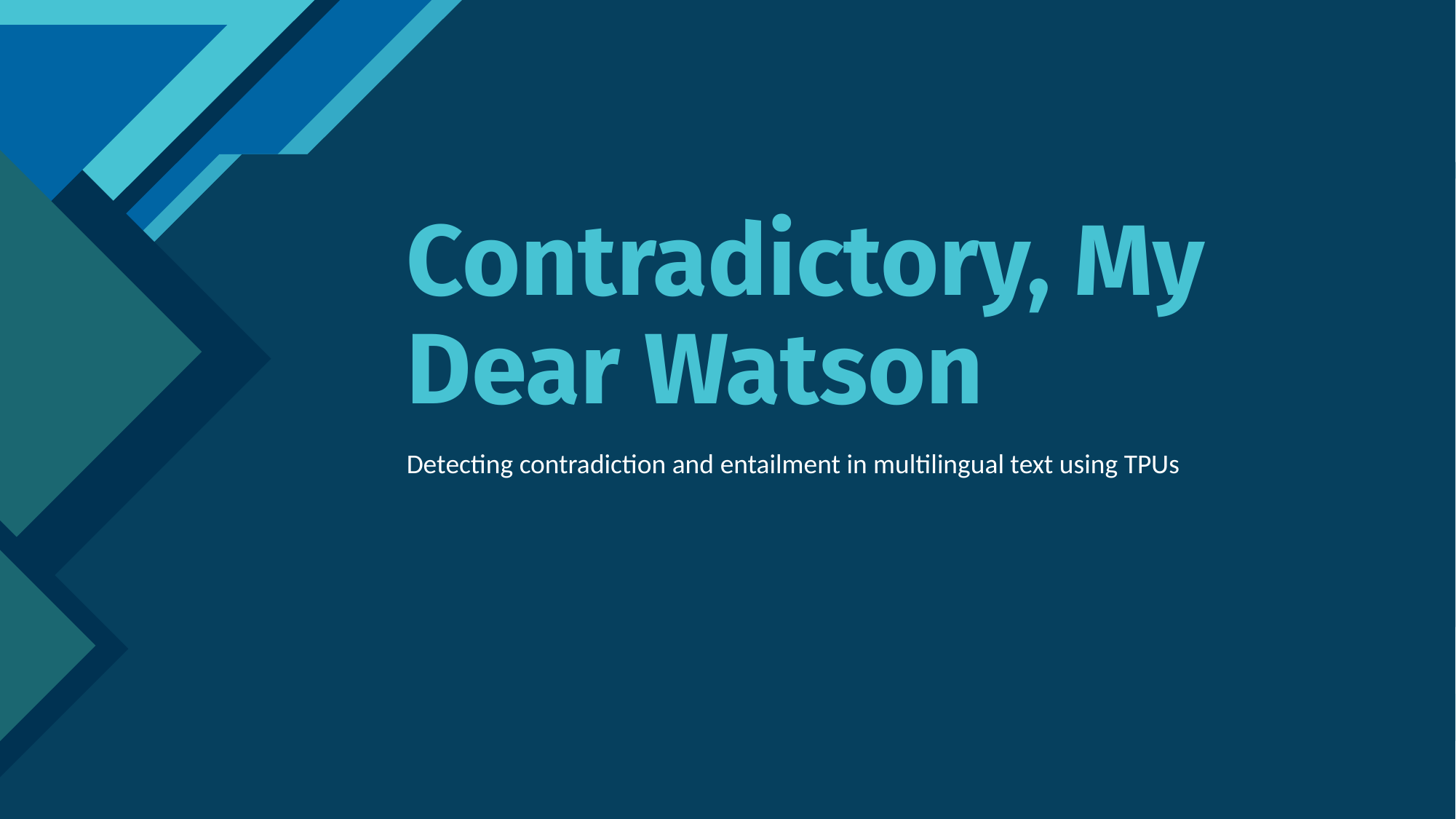

# Contradictory, My Dear Watson
Detecting contradiction and entailment in multilingual text using TPUs